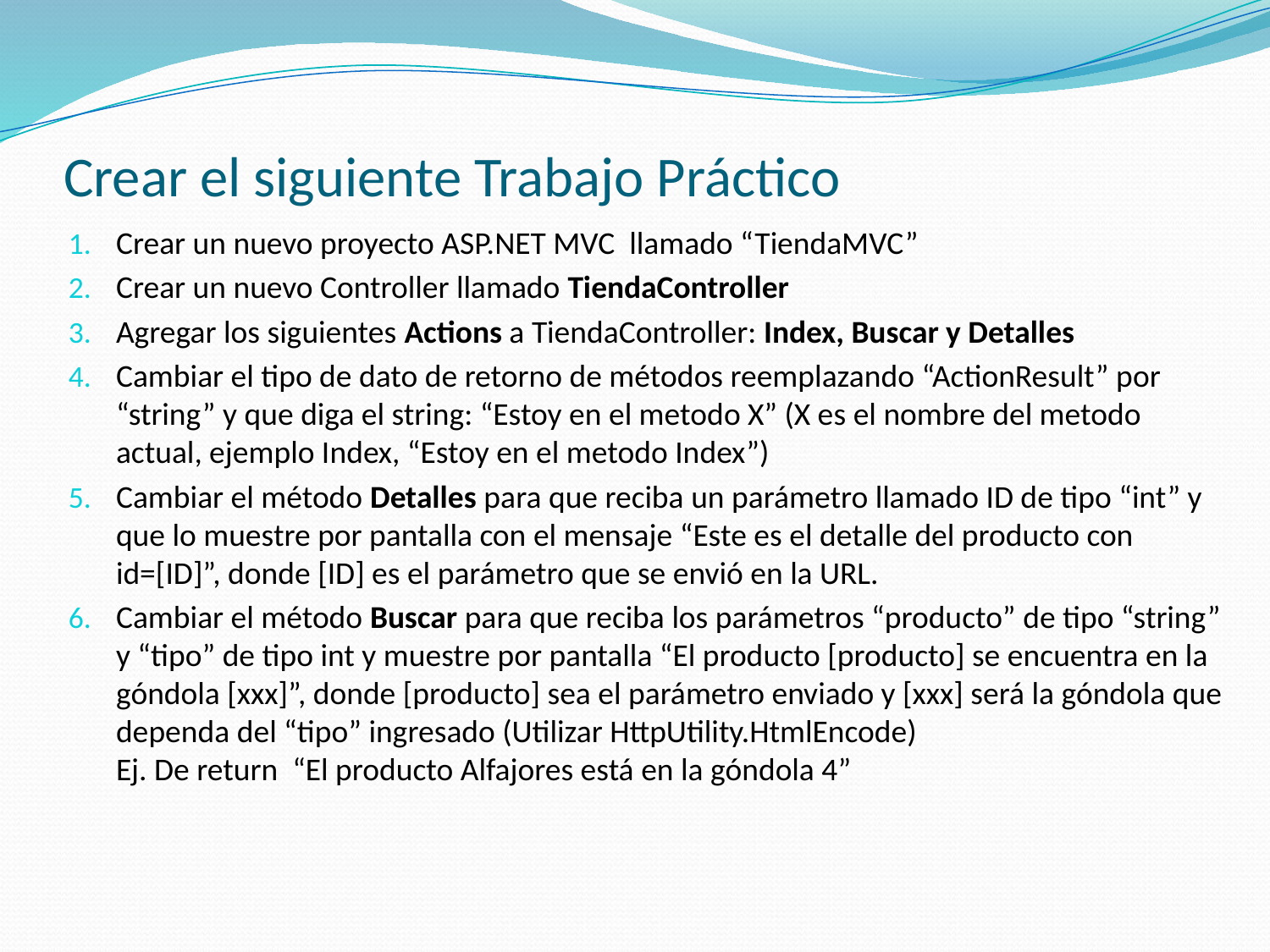

# Crear el siguiente Trabajo Práctico
Crear un nuevo proyecto ASP.NET MVC  llamado “TiendaMVC”
Crear un nuevo Controller llamado TiendaController
Agregar los siguientes Actions a TiendaController: Index, Buscar y Detalles
Cambiar el tipo de dato de retorno de métodos reemplazando “ActionResult” por “string” y que diga el string: “Estoy en el metodo X” (X es el nombre del metodo actual, ejemplo Index, “Estoy en el metodo Index”)
Cambiar el método Detalles para que reciba un parámetro llamado ID de tipo “int” y que lo muestre por pantalla con el mensaje “Este es el detalle del producto con id=[ID]”, donde [ID] es el parámetro que se envió en la URL.
Cambiar el método Buscar para que reciba los parámetros “producto” de tipo “string” y “tipo” de tipo int y muestre por pantalla “El producto [producto] se encuentra en la góndola [xxx]”, donde [producto] sea el parámetro enviado y [xxx] será la góndola que dependa del “tipo” ingresado (Utilizar HttpUtility.HtmlEncode)
Ej. De return  “El producto Alfajores está en la góndola 4”